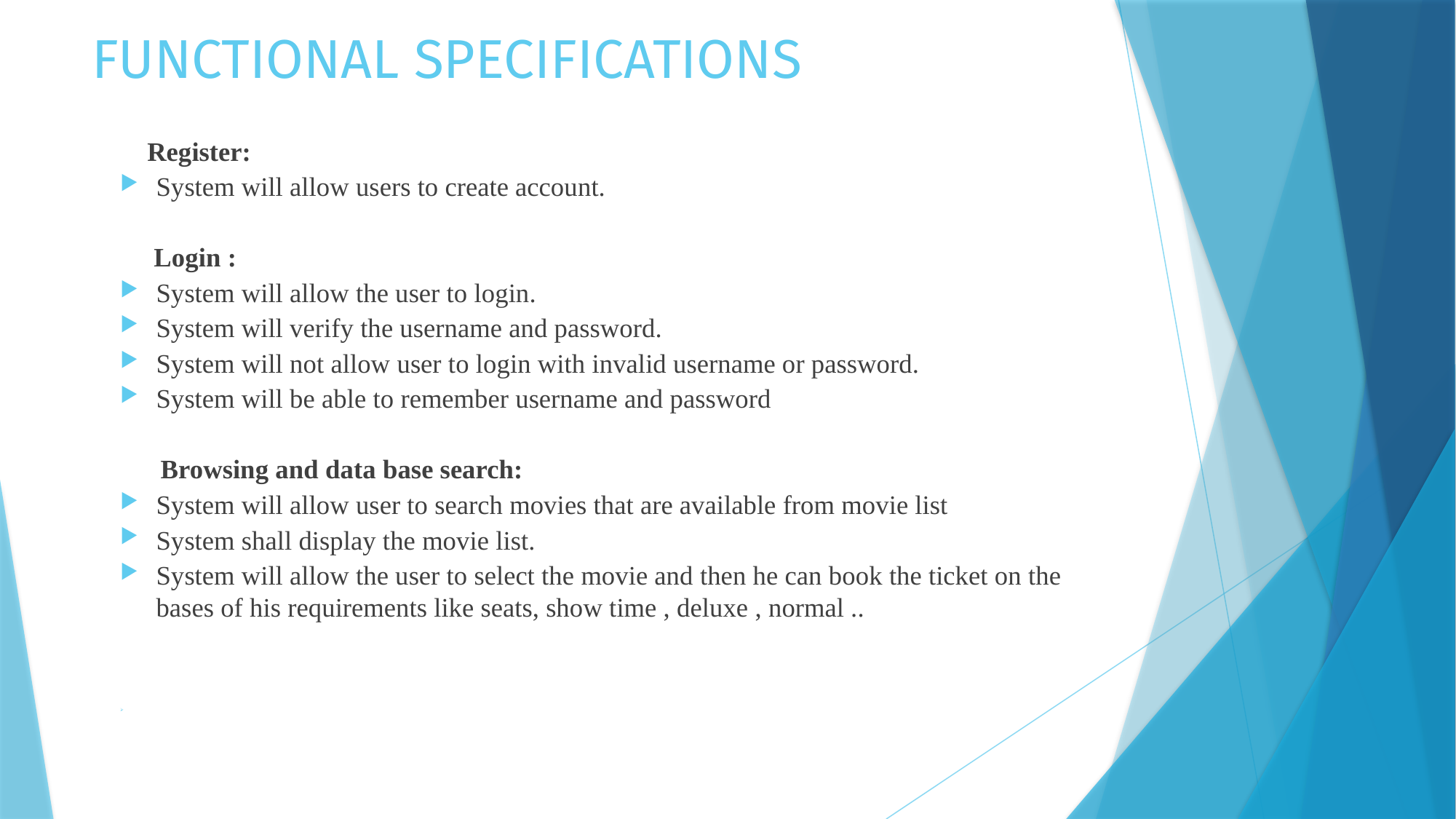

# FUNCTIONAL SPECIFICATIONS
    Register:
System will allow users to create account.

     Login :
System will allow the user to login.
System will verify the username and password.
System will not allow user to login with invalid username or password.
System will be able to remember username and password

      Browsing and data base search:
System will allow user to search movies that are available from movie list
System shall display the movie list.
System will allow the user to select the movie and then he can book the ticket on the bases of his requirements like seats, show time , deluxe , normal ..